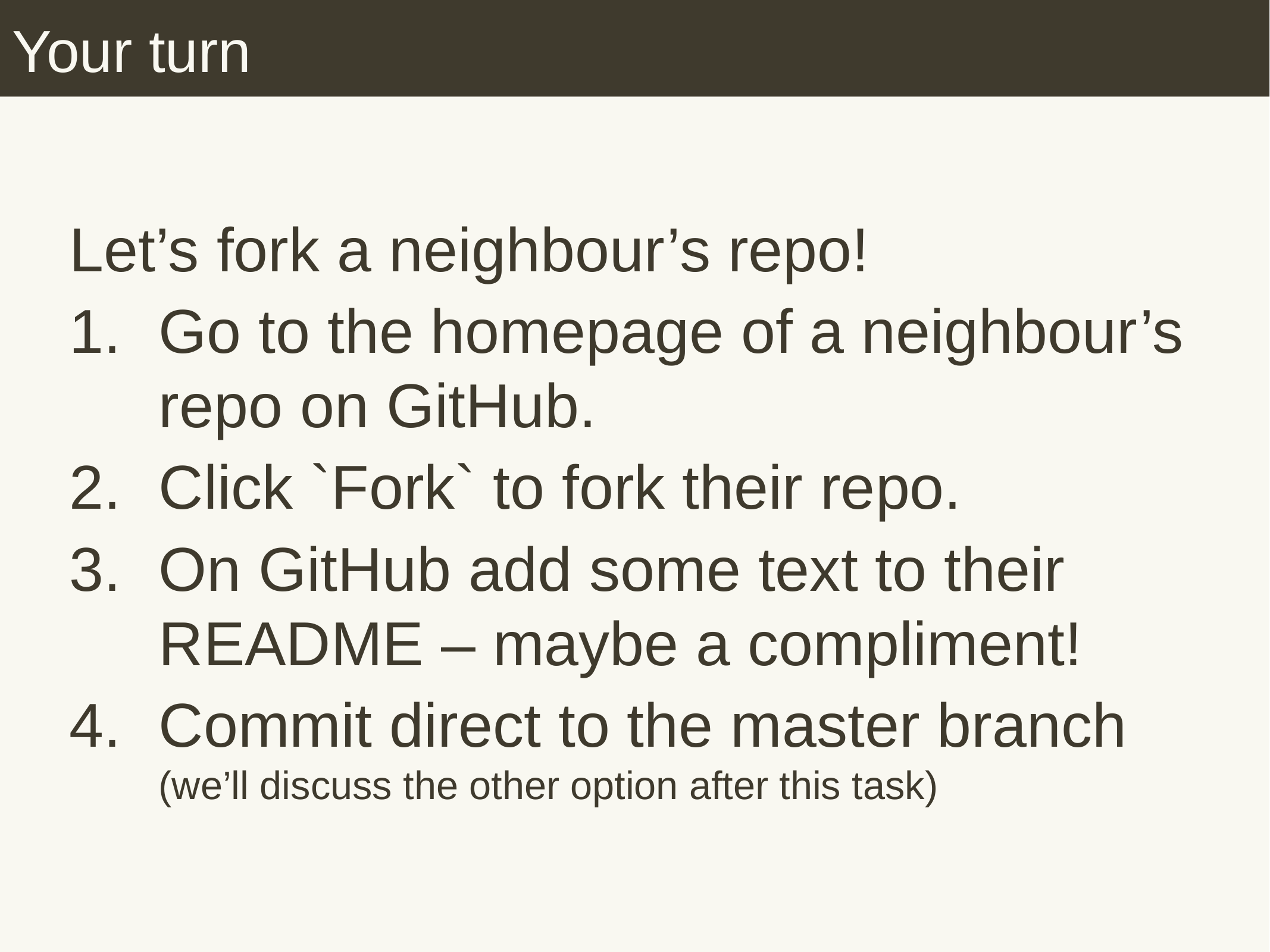

# Your turn
Let’s fork a neighbour’s repo!
Go to the homepage of a neighbour’s repo on GitHub.
Click `Fork` to fork their repo.
On GitHub add some text to their README – maybe a compliment!
Commit direct to the master branch
(we’ll discuss the other option after this task)